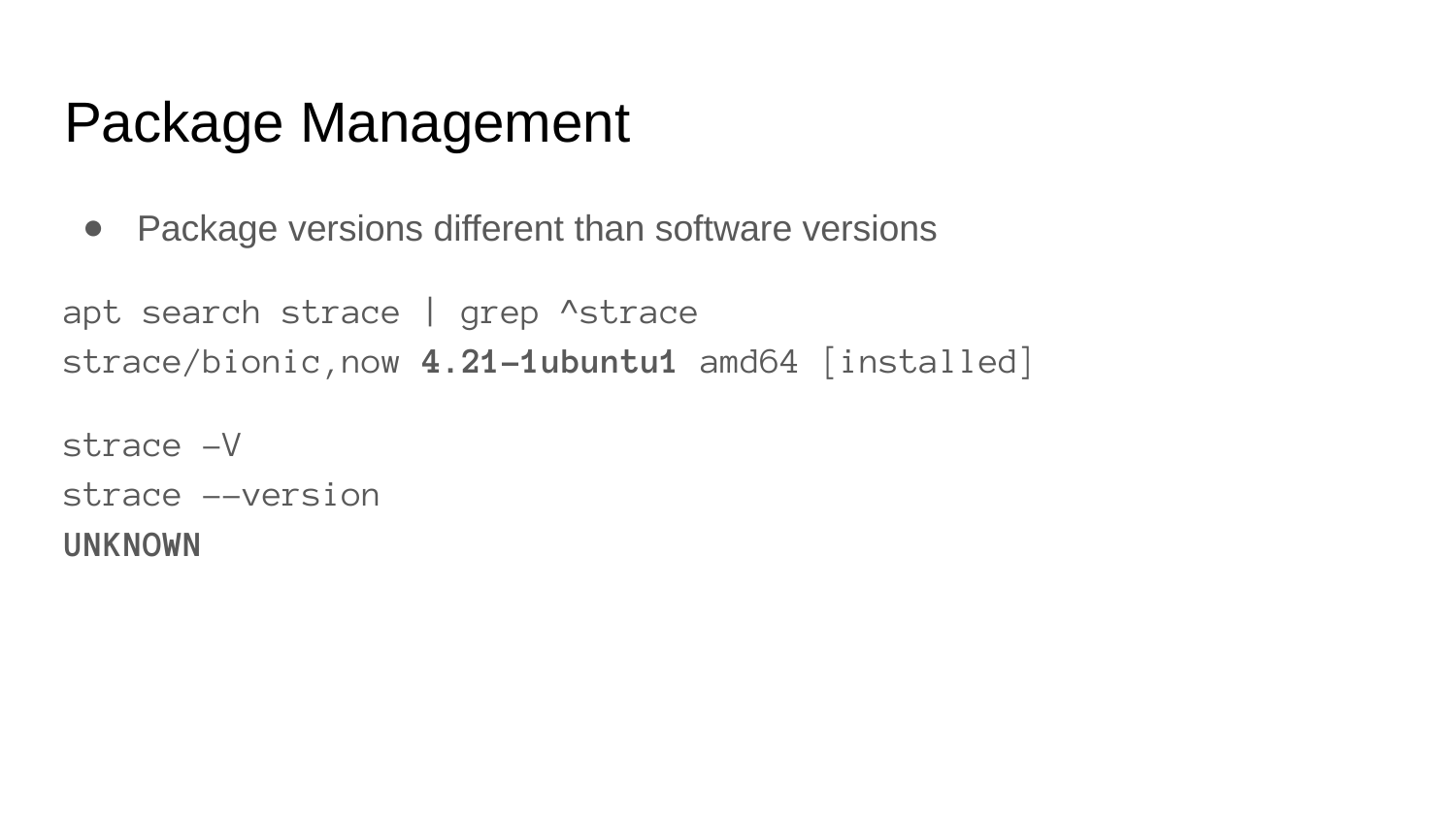

# Package Management
Package versions different than software versions
apt search strace | grep ^strace
strace/bionic,now 4.21-1ubuntu1 amd64 [installed]
strace -V
strace --version
UNKNOWN